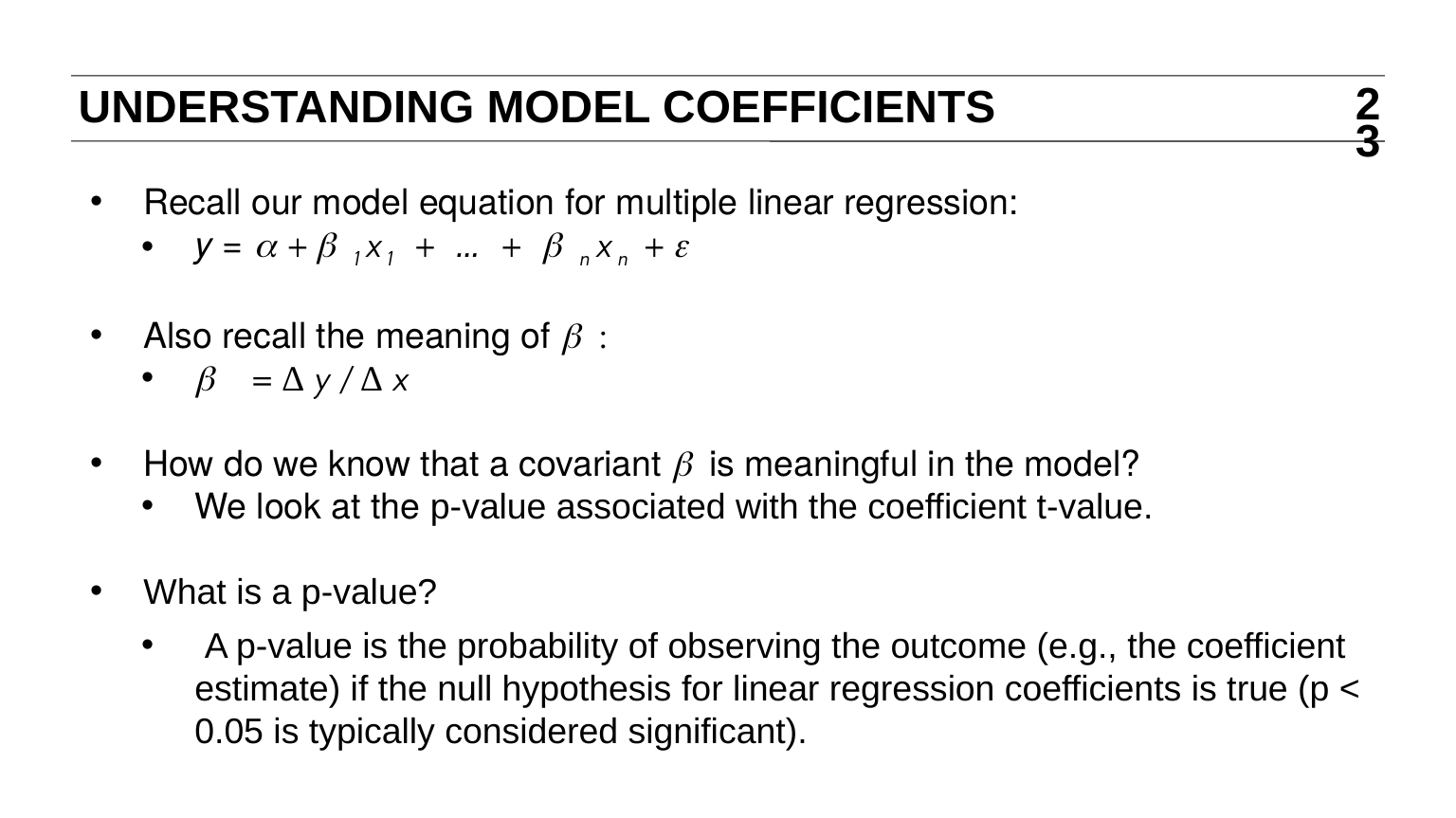

Understanding model coefficients
23
Recall our model equation for multiple linear regression:
y = α + β 1x1 + … + β nxn + ε

Also recall the meaning of β :
β  = ∆ y / ∆ x

How do we know that a covariant β is meaningful in the model?
We look at the p-value associated with the coefficient t-value.

What is a p-value?

 A p-value is the probability of observing the outcome (e.g., the coefficient estimate) if the null hypothesis for linear regression coefficients is true (p < 0.05 is typically considered significant).